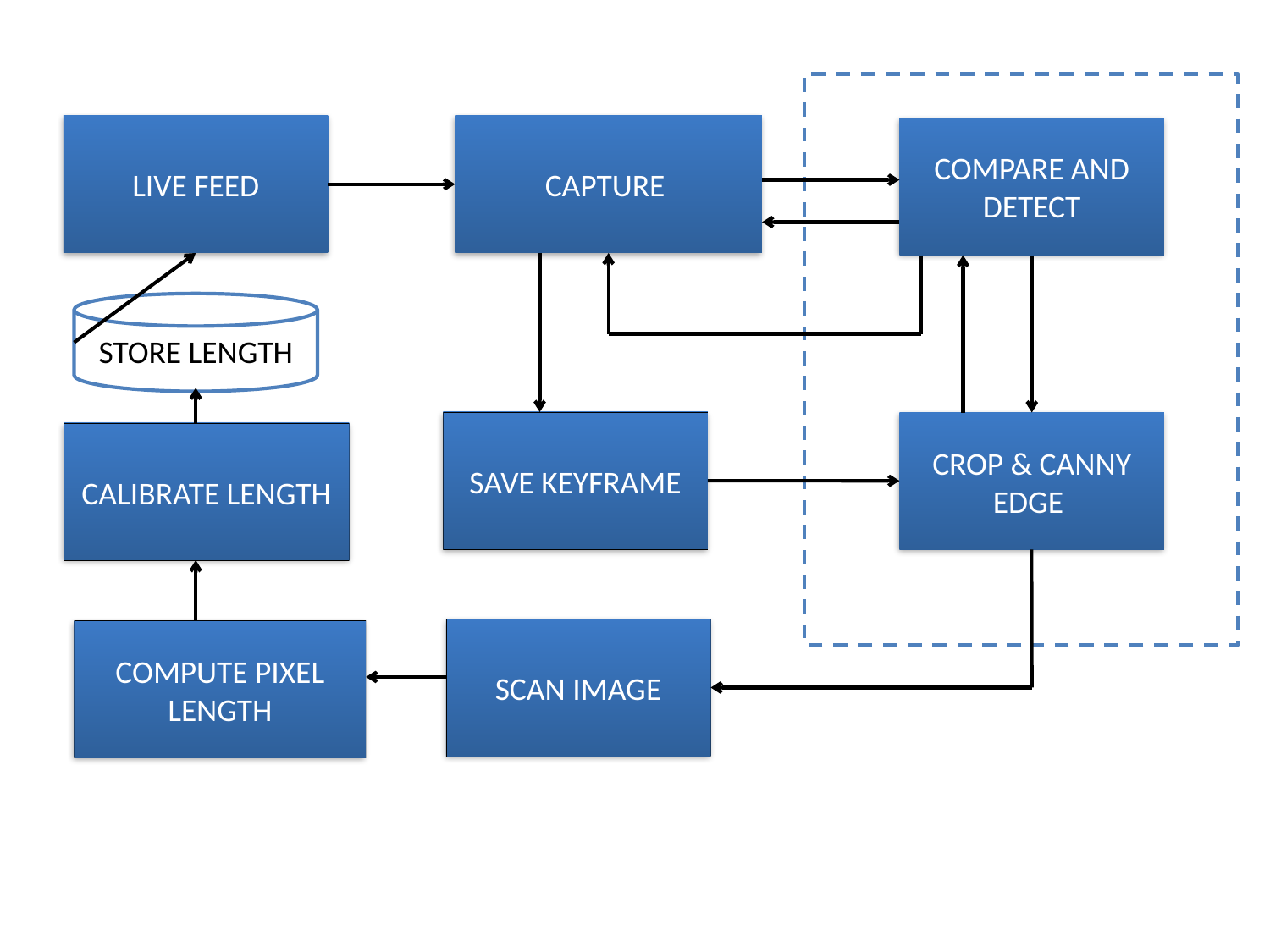

LIVE FEED
CAPTURE
COMPARE AND DETECT
STORE LENGTH
SAVE KEYFRAME
CROP & CANNY EDGE
CALIBRATE LENGTH
SCAN IMAGE
COMPUTE PIXEL
LENGTH